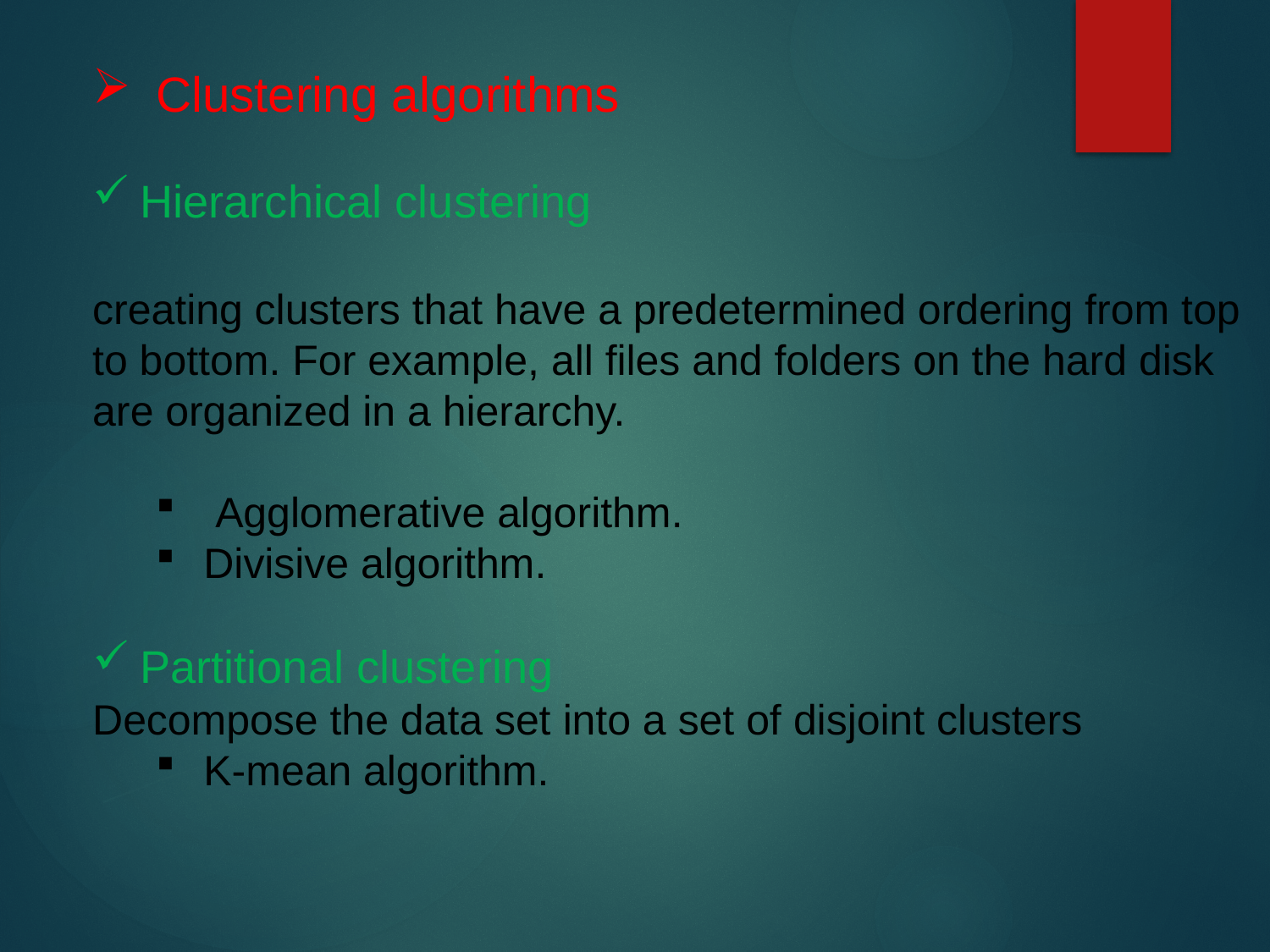

Clustering algorithms

Hierarchical clustering

creating clusters that have a predetermined ordering from top to bottom. For example, all files and folders on the hard disk are organized in a hierarchy.

 Agglomerative algorithm.
Divisive algorithm.

Partitional clustering
Decompose the data set into a set of disjoint clusters
K-mean algorithm.